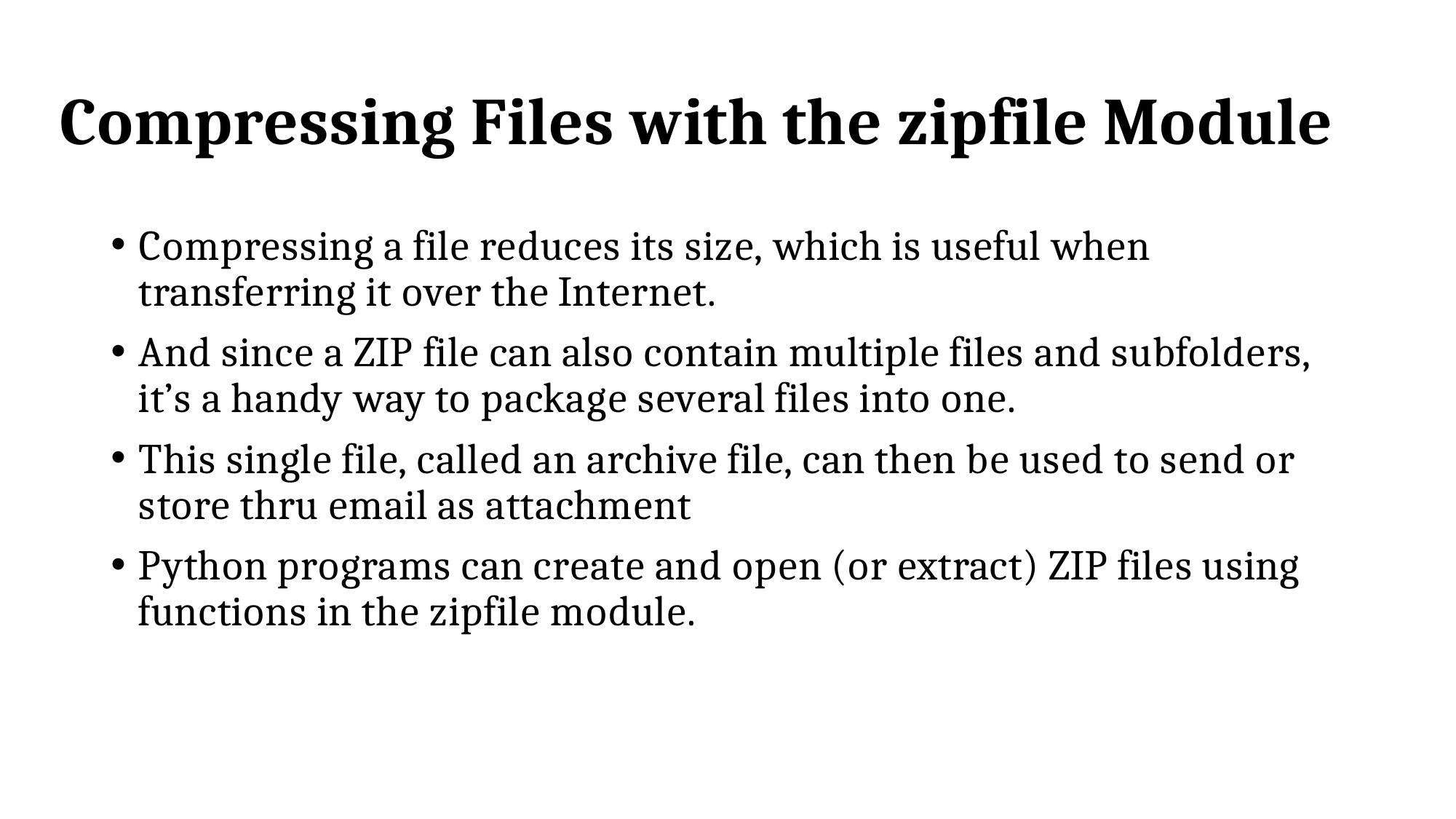

# Compressing Files with the zipfile Module
Compressing a file reduces its size, which is useful when transferring it over the Internet.
And since a ZIP file can also contain multiple files and subfolders, it’s a handy way to package several files into one.
This single file, called an archive file, can then be used to send or store thru email as attachment
Python programs can create and open (or extract) ZIP files using functions in the zipfile module.